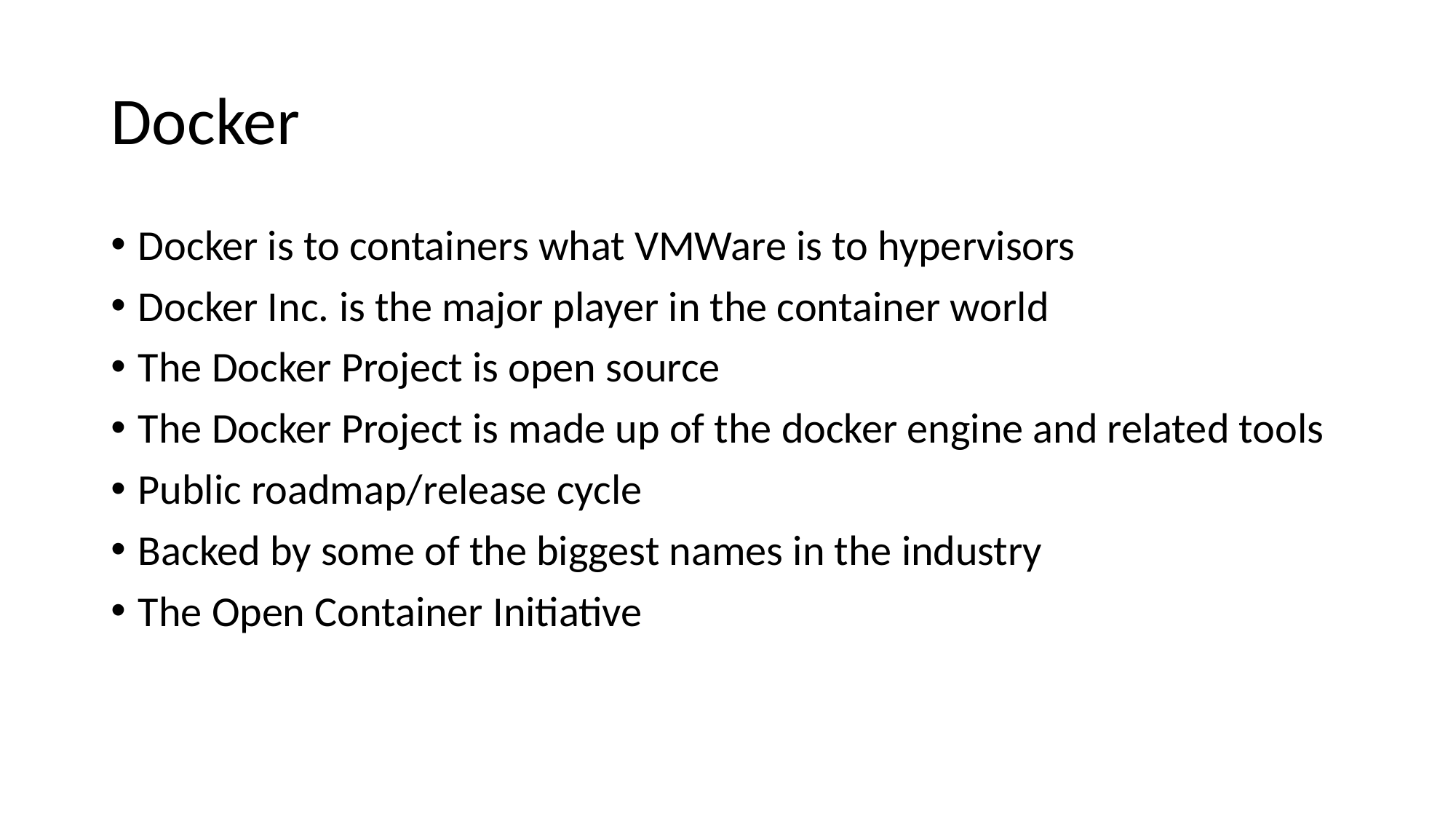

# Docker
Docker is to containers what VMWare is to hypervisors
Docker Inc. is the major player in the container world
The Docker Project is open source
The Docker Project is made up of the docker engine and related tools
Public roadmap/release cycle
Backed by some of the biggest names in the industry
The Open Container Initiative